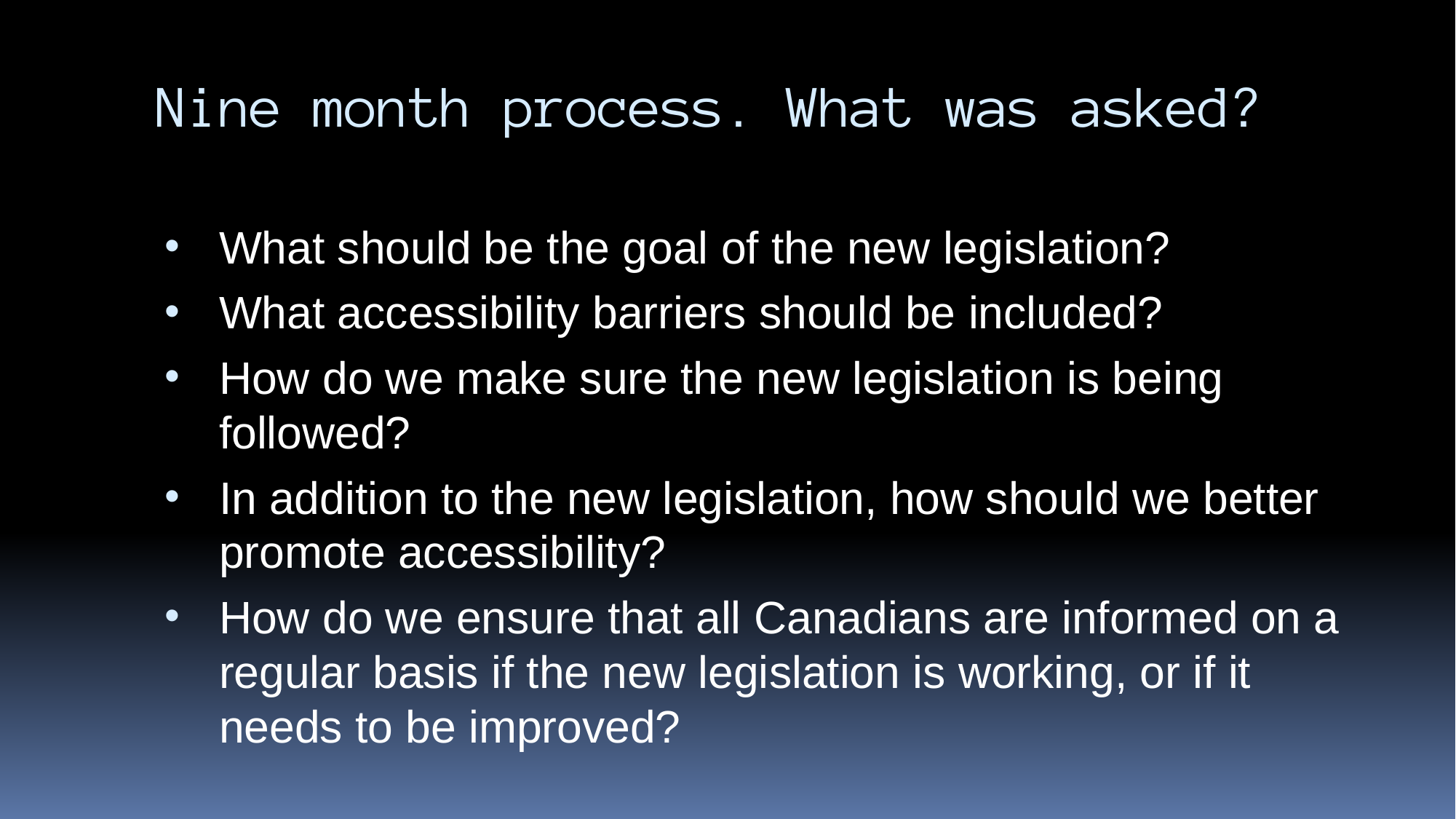

# Nine month process. What was asked?
What should be the goal of the new legislation?
What accessibility barriers should be included?
How do we make sure the new legislation is being followed?
In addition to the new legislation, how should we better promote accessibility?
How do we ensure that all Canadians are informed on a regular basis if the new legislation is working, or if it needs to be improved?